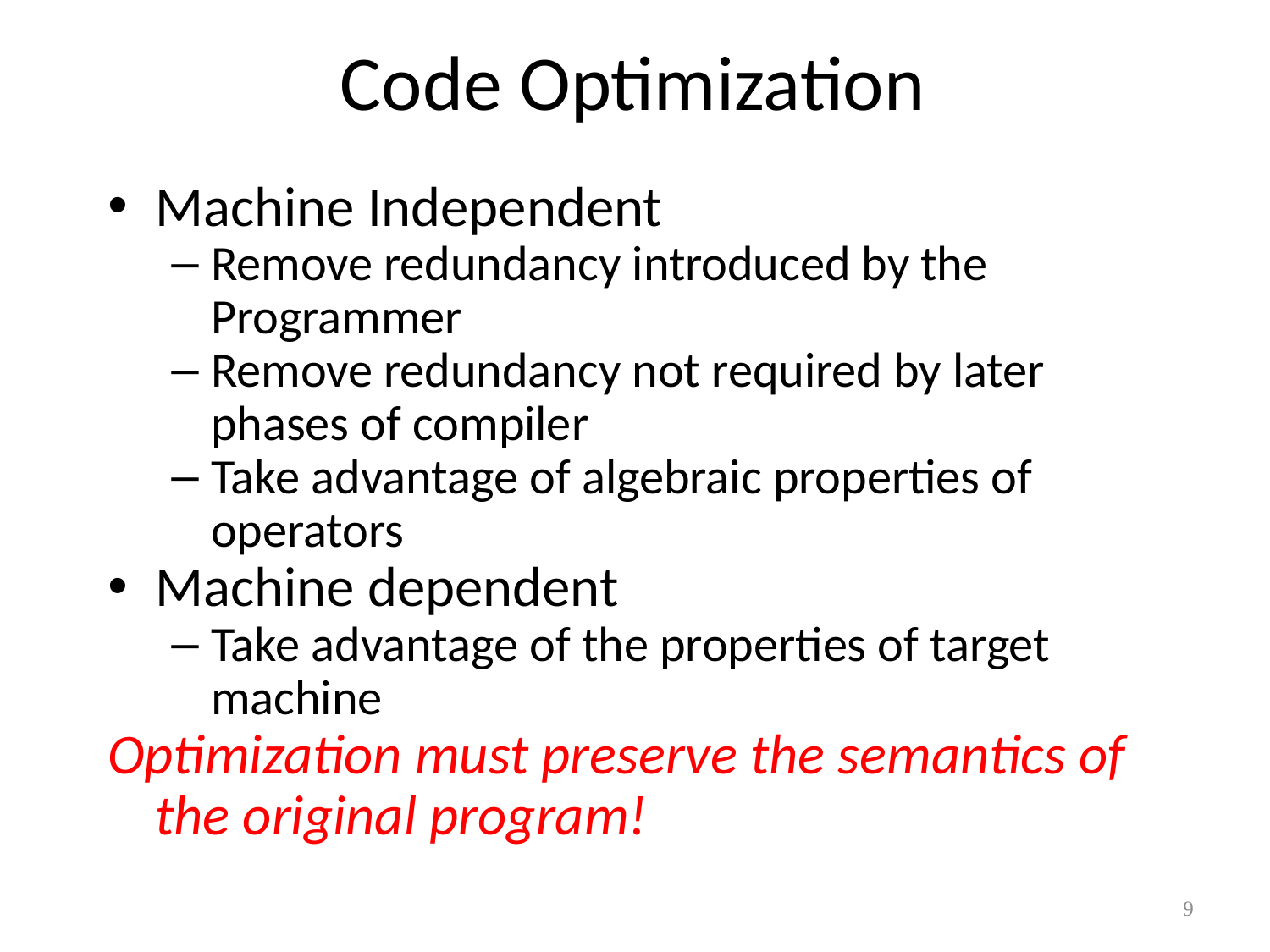

Code Optimization
Machine Independent
Remove redundancy introduced by the Programmer
Remove redundancy not required by later phases of compiler
Take advantage of algebraic properties of operators
Machine dependent
Take advantage of the properties of target machine
Optimization must preserve the semantics of the original program!
9